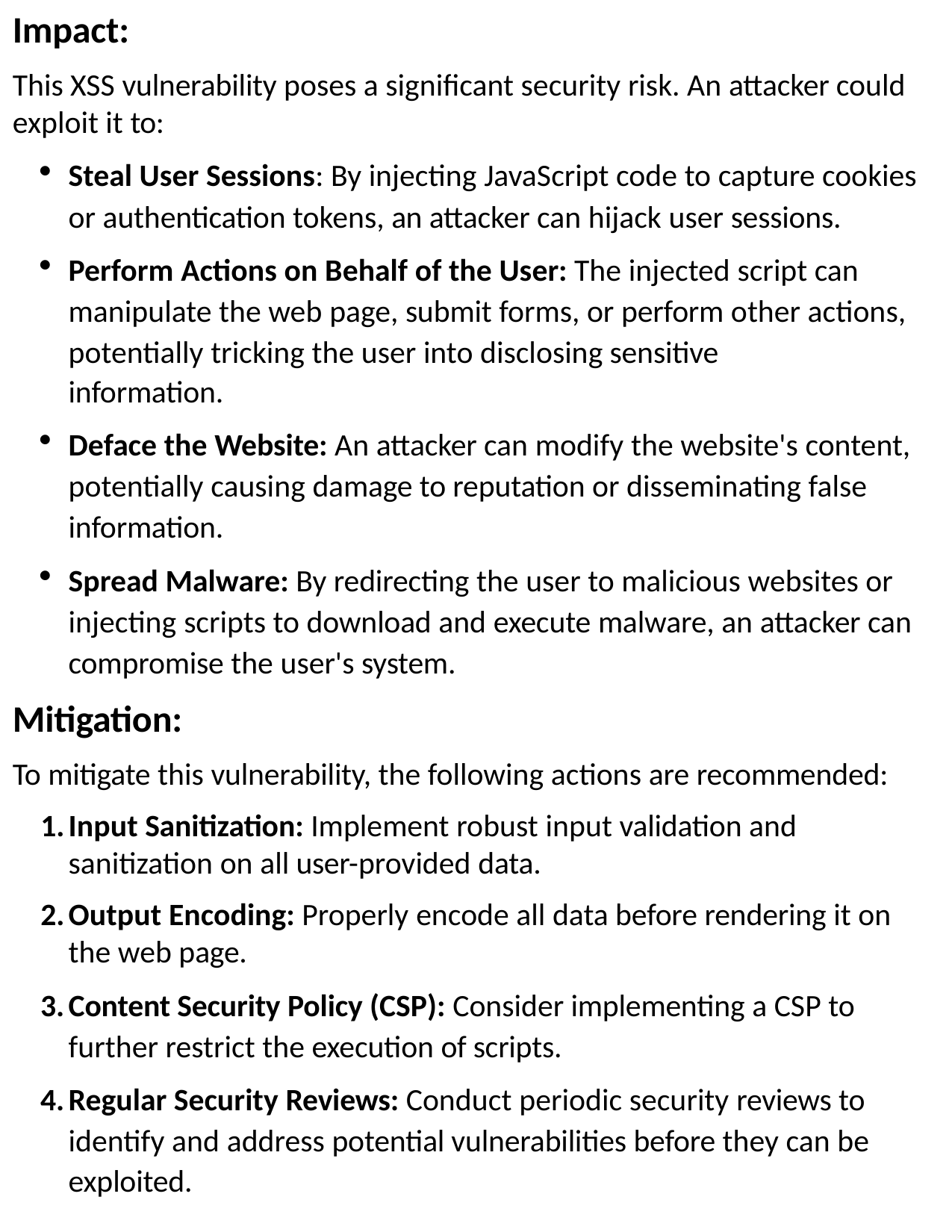

Impact:
This XSS vulnerability poses a significant security risk. An attacker could exploit it to:
Steal User Sessions: By injecting JavaScript code to capture cookies or authentication tokens, an attacker can hijack user sessions.
Perform Actions on Behalf of the User: The injected script can manipulate the web page, submit forms, or perform other actions, potentially tricking the user into disclosing sensitive
information.
Deface the Website: An attacker can modify the website's content, potentially causing damage to reputation or disseminating false information.
Spread Malware: By redirecting the user to malicious websites or injecting scripts to download and execute malware, an attacker can compromise the user's system.
Mitigation:
To mitigate this vulnerability, the following actions are recommended:
Input Sanitization: Implement robust input validation and sanitization on all user-provided data.
Output Encoding: Properly encode all data before rendering it on the web page.
Content Security Policy (CSP): Consider implementing a CSP to further restrict the execution of scripts.
Regular Security Reviews: Conduct periodic security reviews to identify and address potential vulnerabilities before they can be exploited.